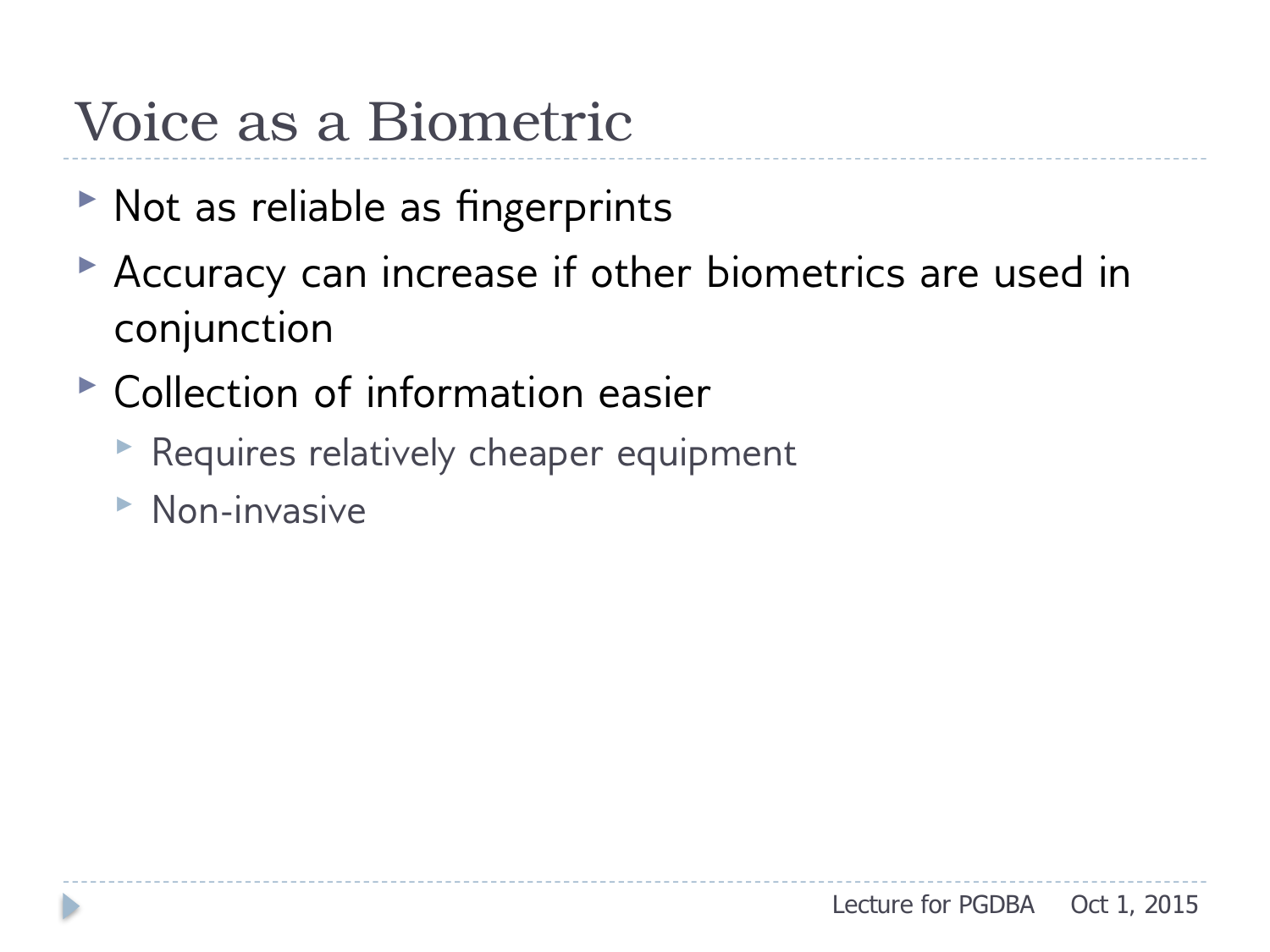

# Voice as a Biometric
Not as reliable as fingerprints
Accuracy can increase if other biometrics are used in conjunction
Collection of information easier
Requires relatively cheaper equipment
Non-invasive
Lecture for PGDBA
Oct 1, 2015